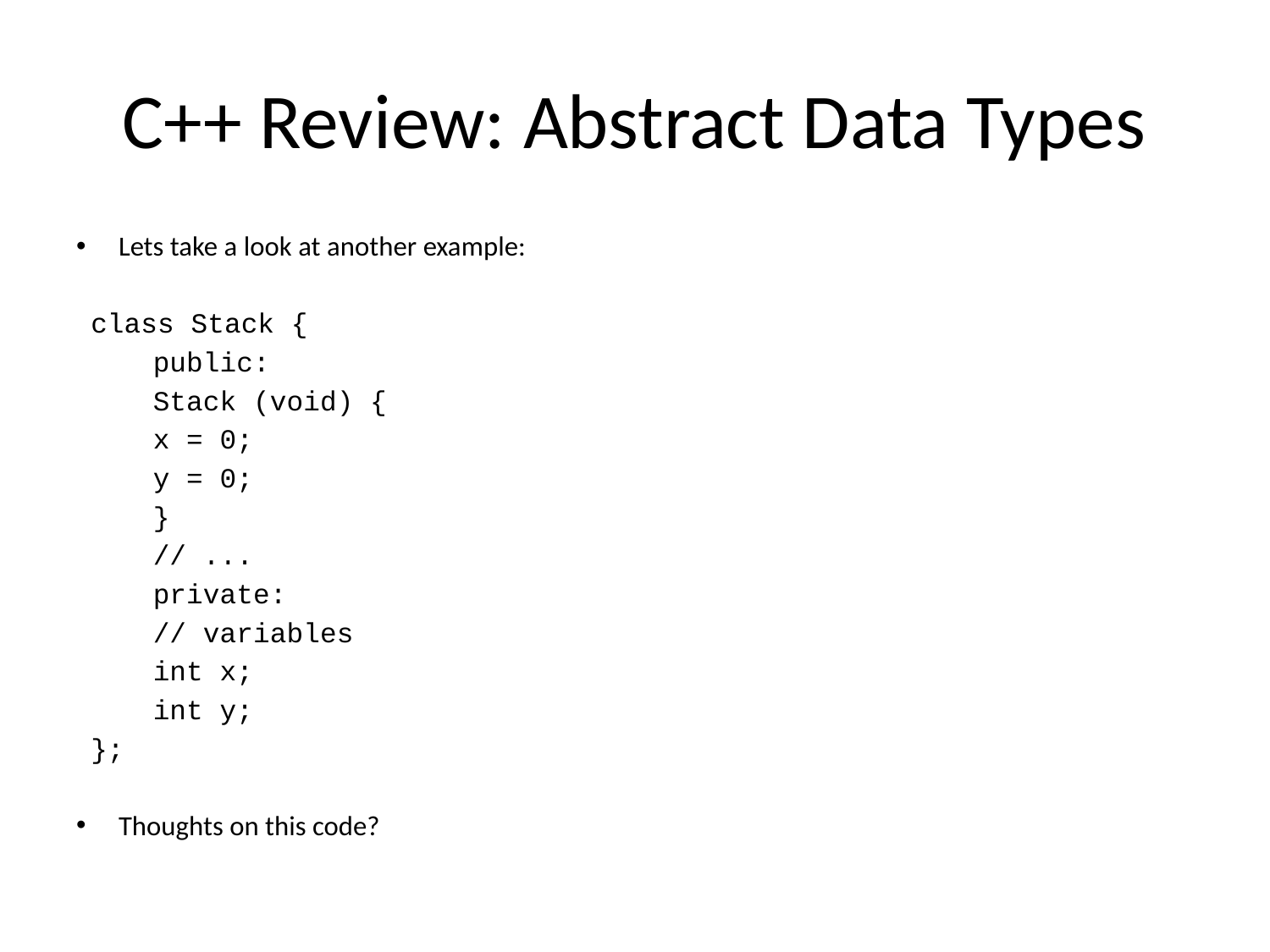

# C++ Review: Abstract Data Types
Lets take a look at another example:

class Stack {
	public:
		Stack (void) {
			x = 0;
			y = 0;
		}
		// ...
	private:
		// variables
		int x;
		int y;
};

Thoughts on this code?